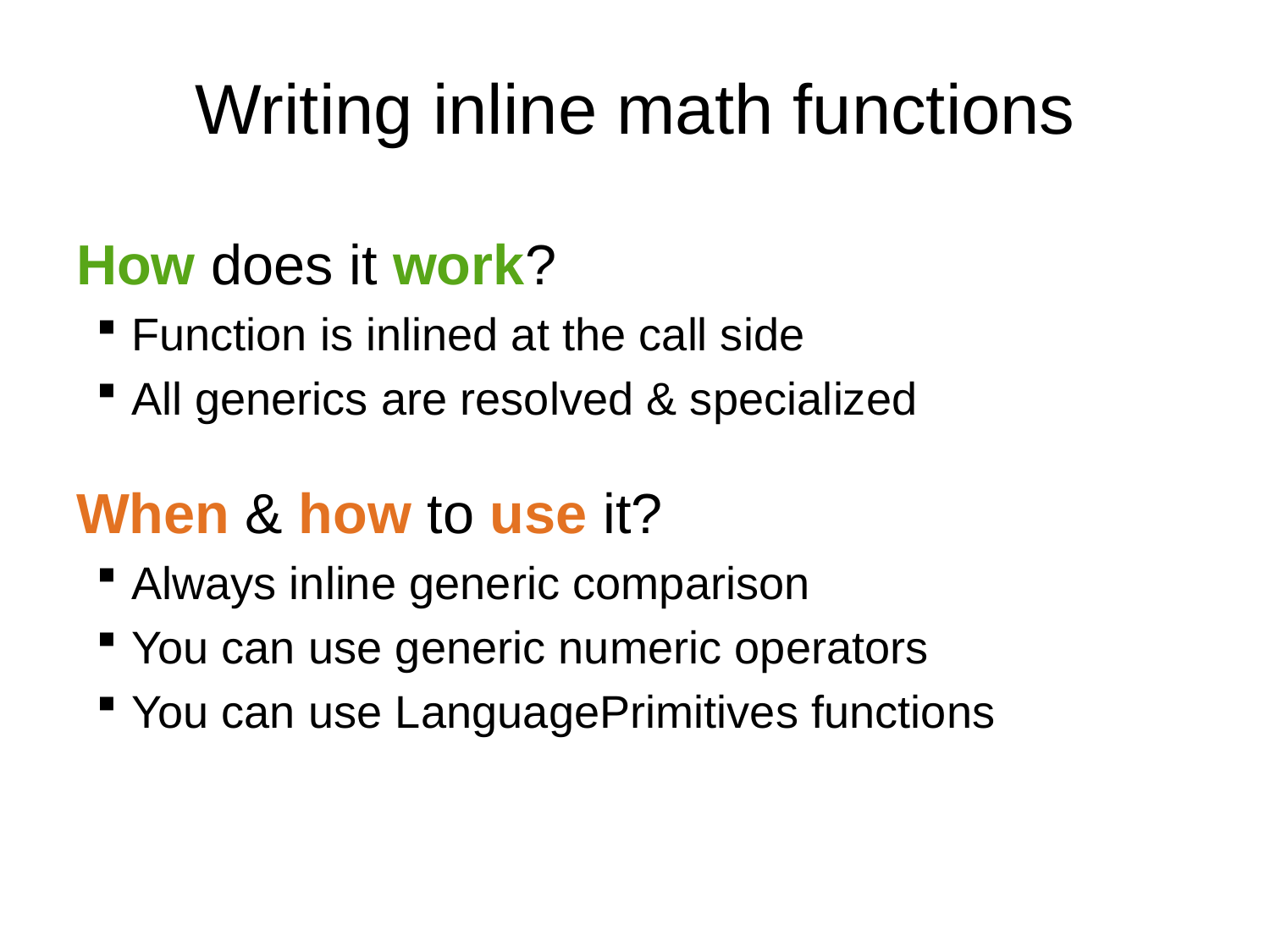

# Writing inline math functions
How does it work?
Function is inlined at the call side
All generics are resolved & specialized
When & how to use it?
Always inline generic comparison
You can use generic numeric operators
You can use LanguagePrimitives functions